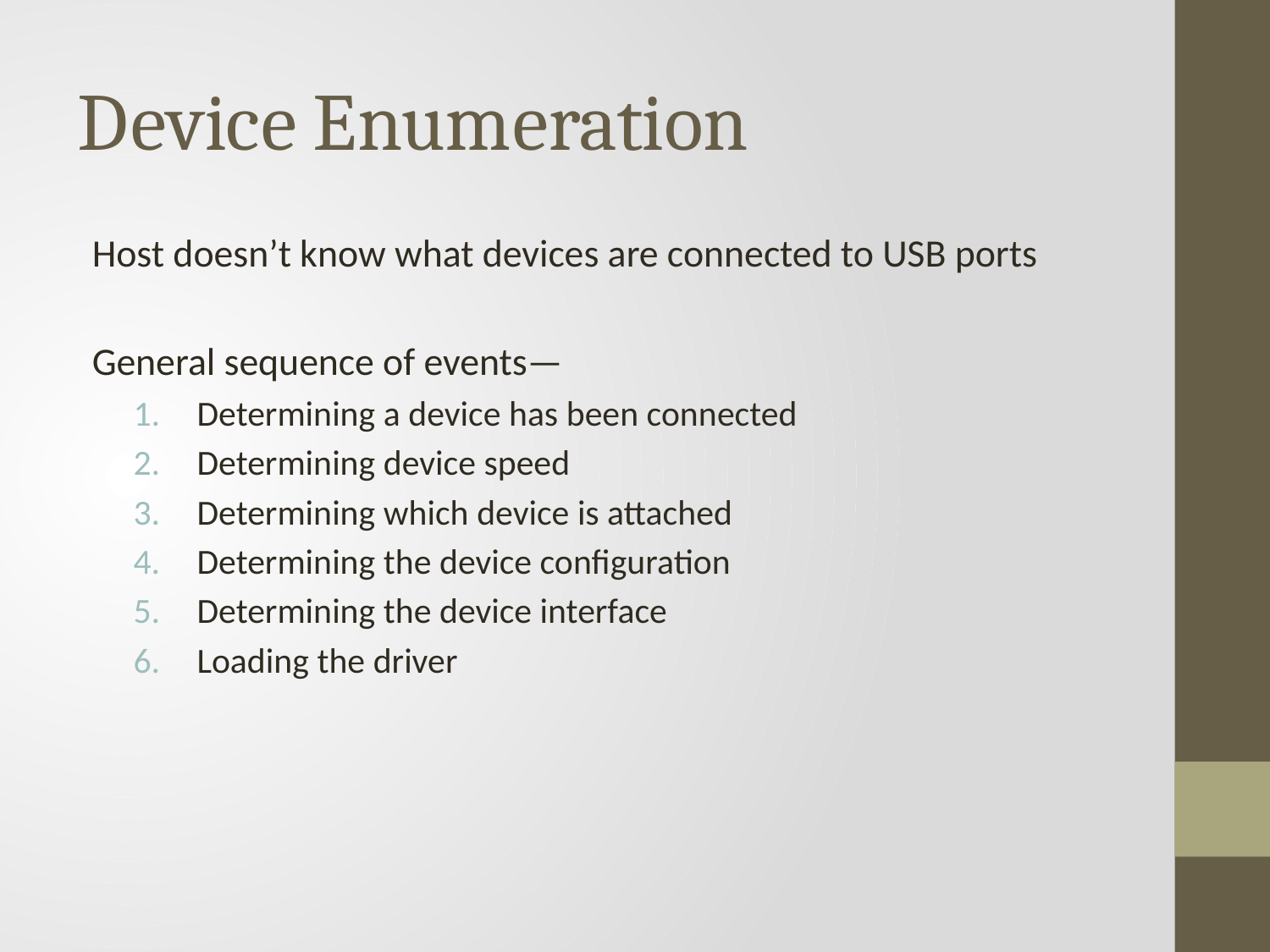

# Device Enumeration
Host doesn’t know what devices are connected to USB ports

General sequence of events—
Determining a device has been connected
Determining device speed
Determining which device is attached
Determining the device configuration
Determining the device interface
Loading the driver